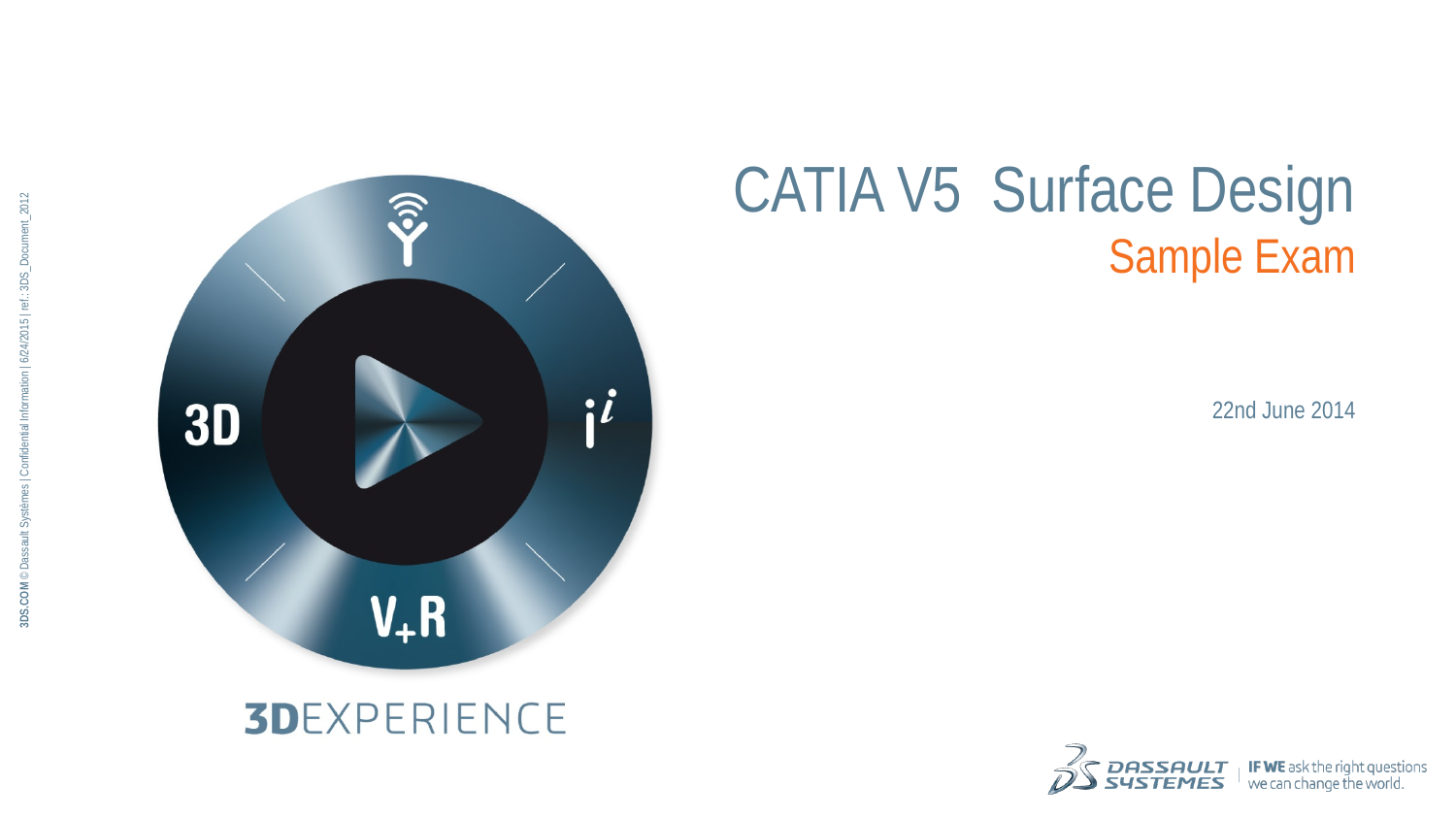

# CATIA V5  Surface Design Sample Exam
22nd June 2014